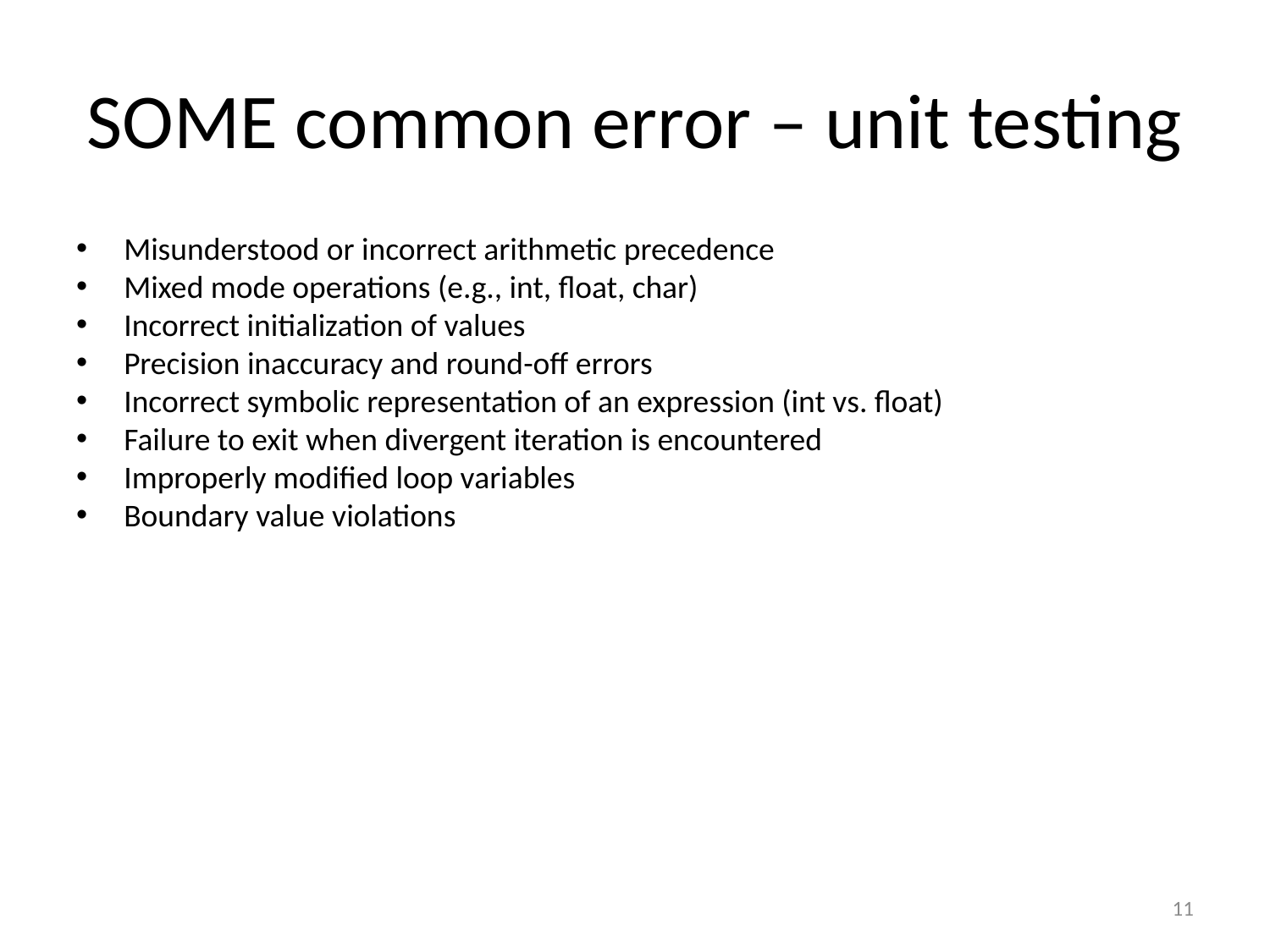

# SOME common error – unit testing
Misunderstood or incorrect arithmetic precedence
Mixed mode operations (e.g., int, float, char)
Incorrect initialization of values
Precision inaccuracy and round-off errors
Incorrect symbolic representation of an expression (int vs. float)
Failure to exit when divergent iteration is encountered
Improperly modified loop variables
Boundary value violations

11